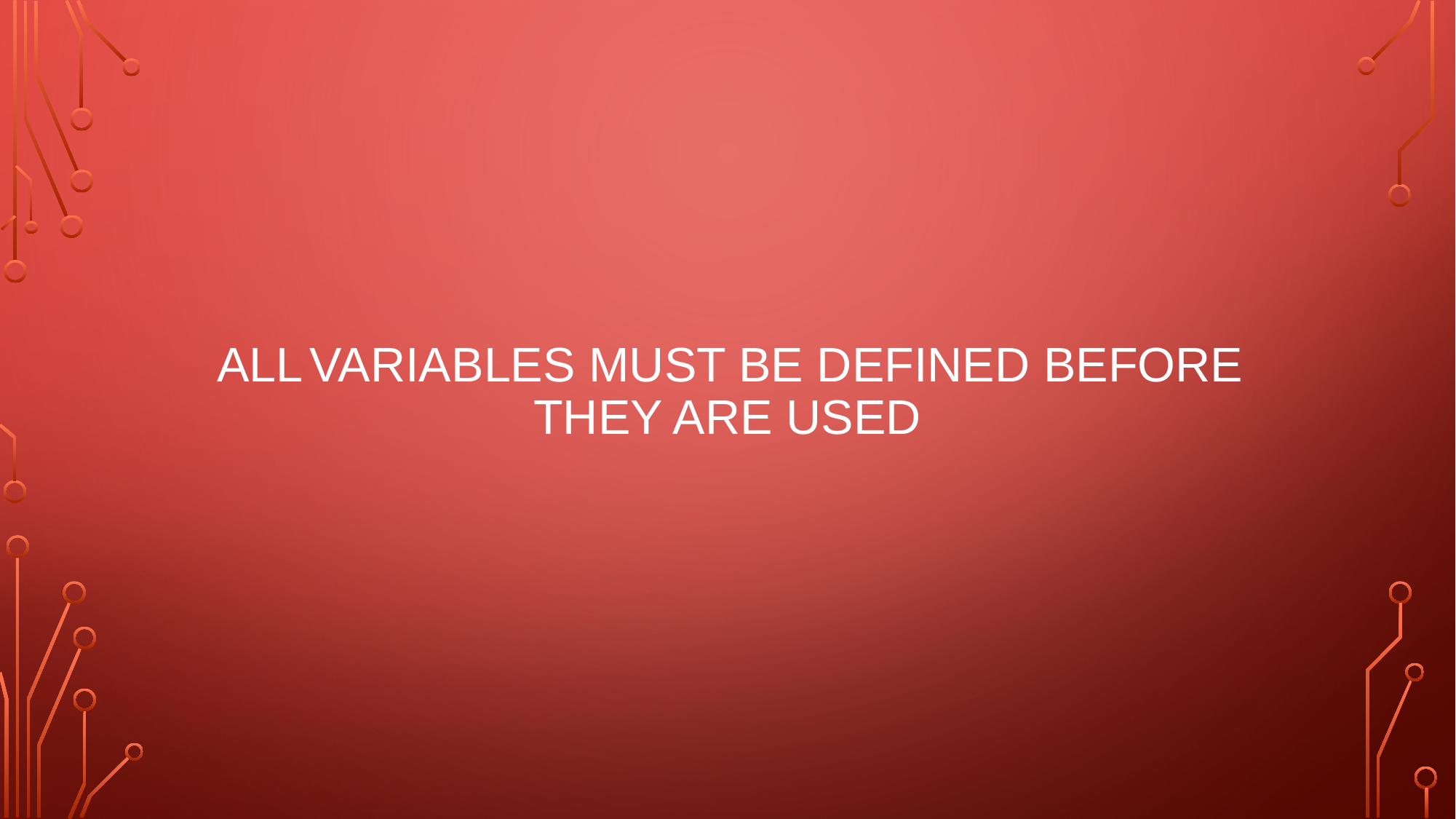

# ALL variables MUST BE defined before they are used